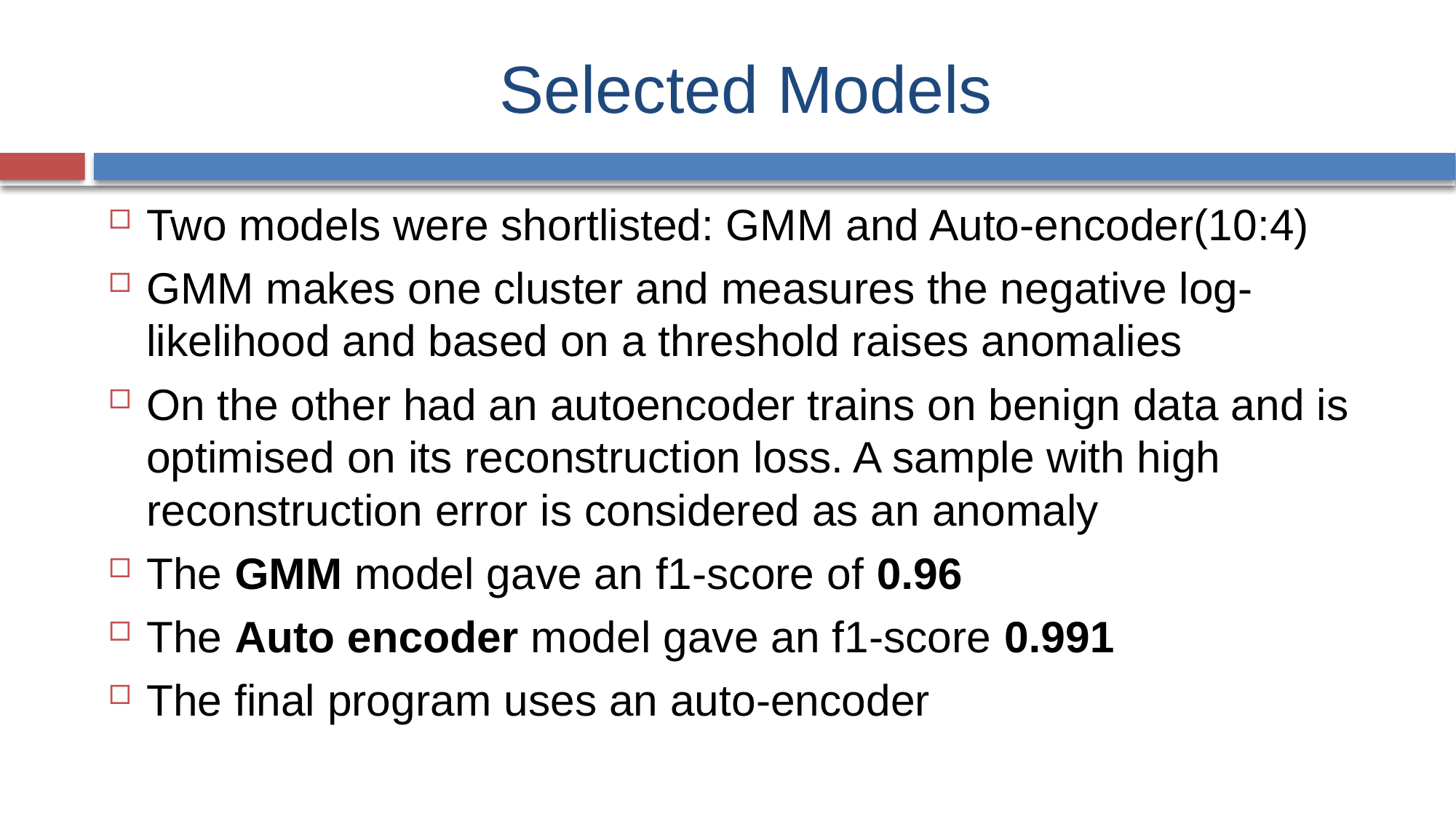

# Selected Models
Two models were shortlisted: GMM and Auto-encoder(10:4)
GMM makes one cluster and measures the negative log-likelihood and based on a threshold raises anomalies
On the other had an autoencoder trains on benign data and is optimised on its reconstruction loss. A sample with high reconstruction error is considered as an anomaly
The GMM model gave an f1-score of 0.96
The Auto encoder model gave an f1-score 0.991
The final program uses an auto-encoder